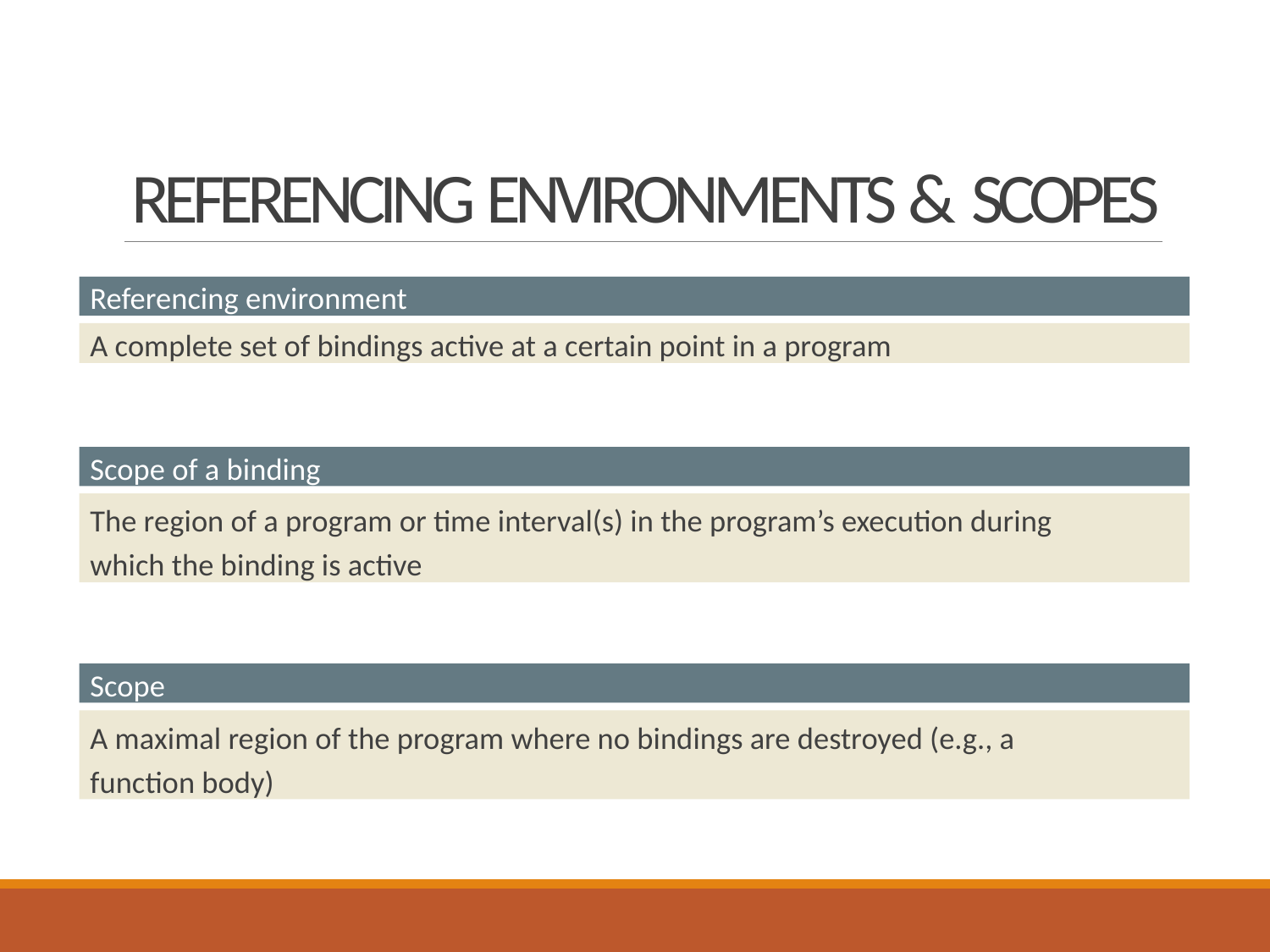

# REFERENCING ENVIRONMENTS & SCOPES
Referencing environment
A complete set of bindings active at a certain point in a program
Scope of a binding
The region of a program or time interval(s) in the program’s execution during  which the binding is active
Scope
A maximal region of the program where no bindings are destroyed (e.g., a  function body)